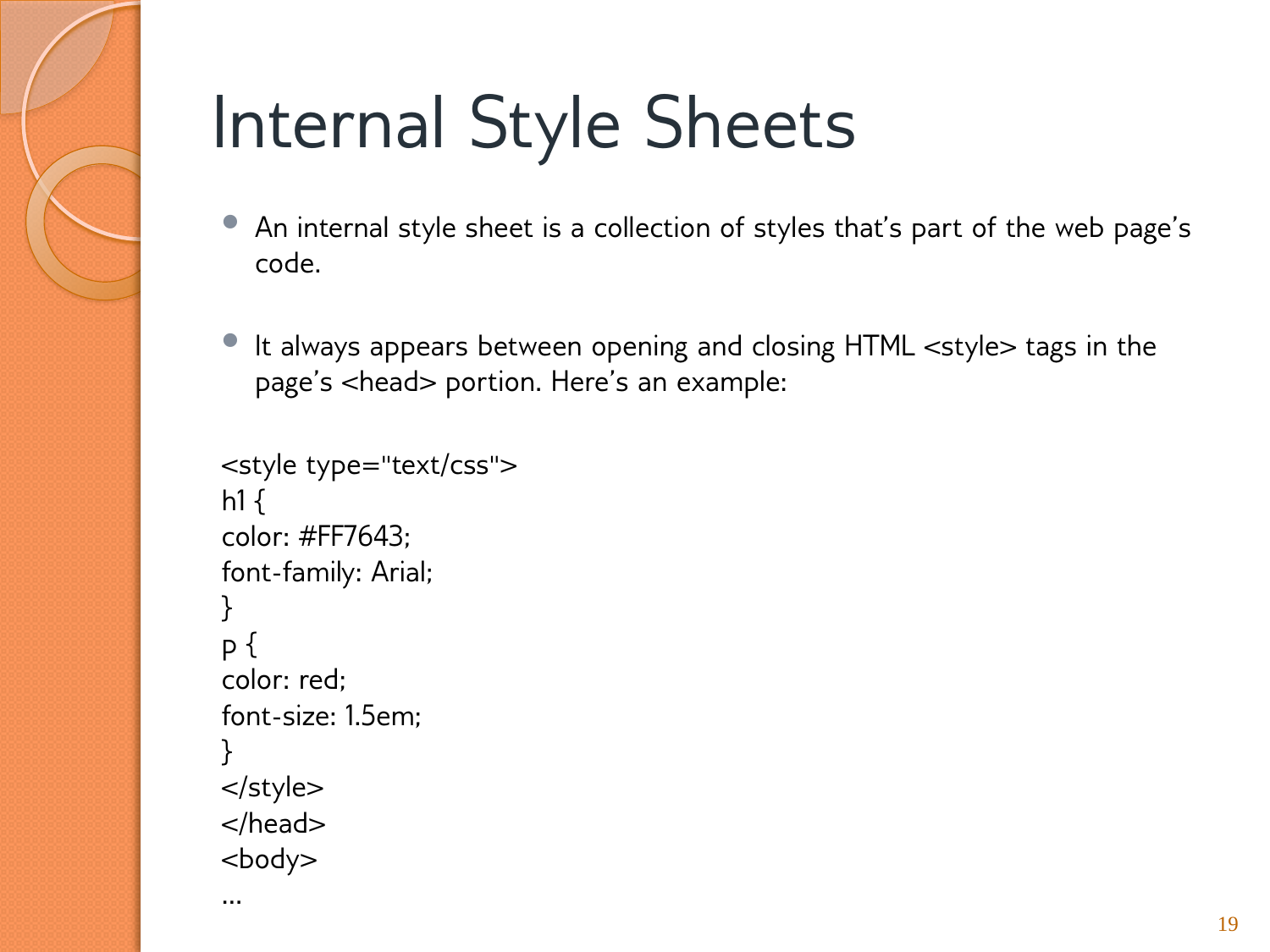

# Internal Style Sheets
An internal style sheet is a collection of styles that’s part of the web page’s code.

It always appears between opening and closing HTML <style> tags in the page’s <head> portion. Here’s an example:

		<style type="text/css">
			h1 {
				color: #FF7643;
				font-family: Arial;
			}
			p {
				color: red;
				font-size: 1.5em;
			}
		</style>
	</head>
	<body>
	…
19